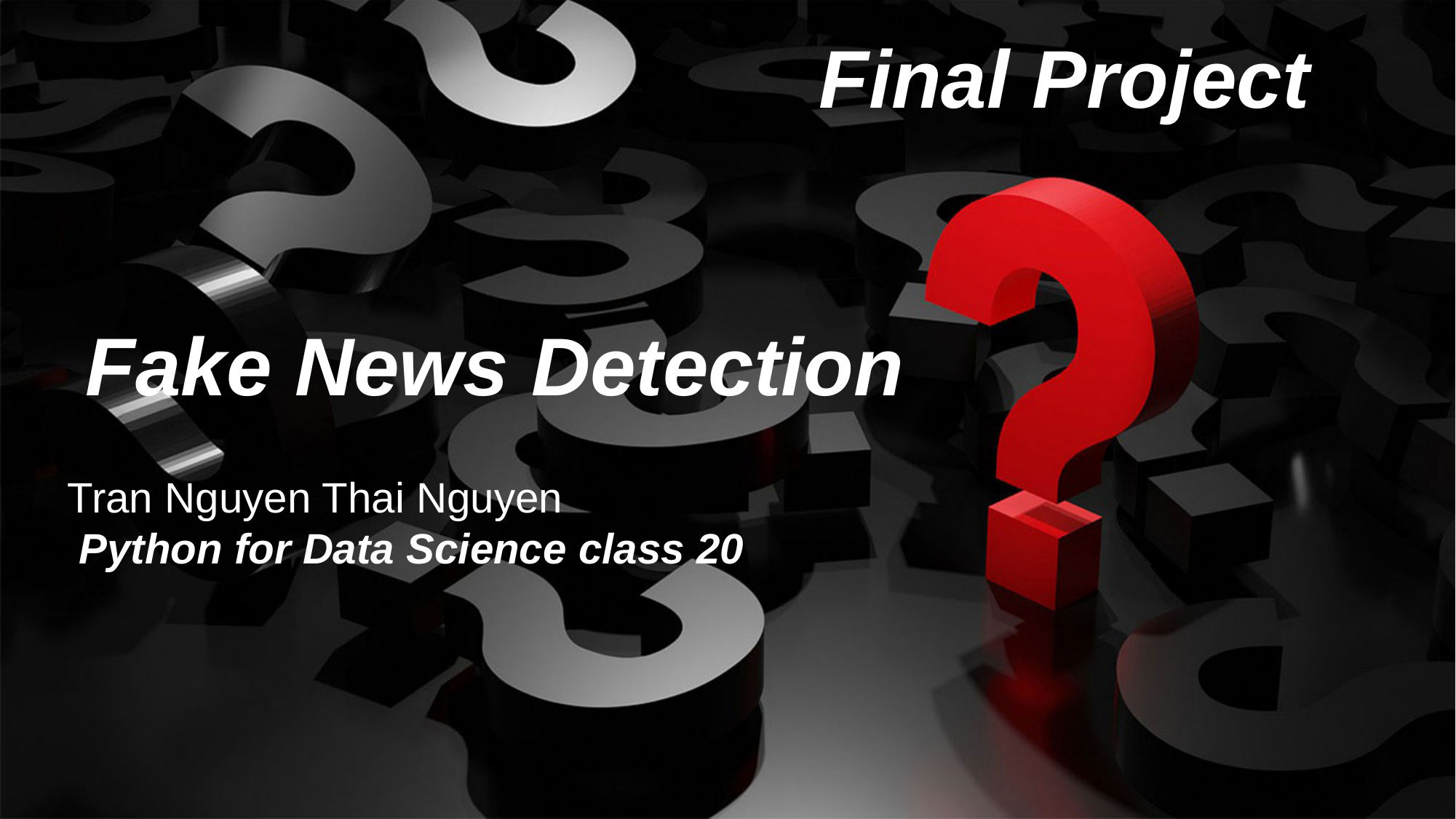

Final Project
Fake News Detection
Tran Nguyen Thai Nguyen
 Python for Data Science class 20